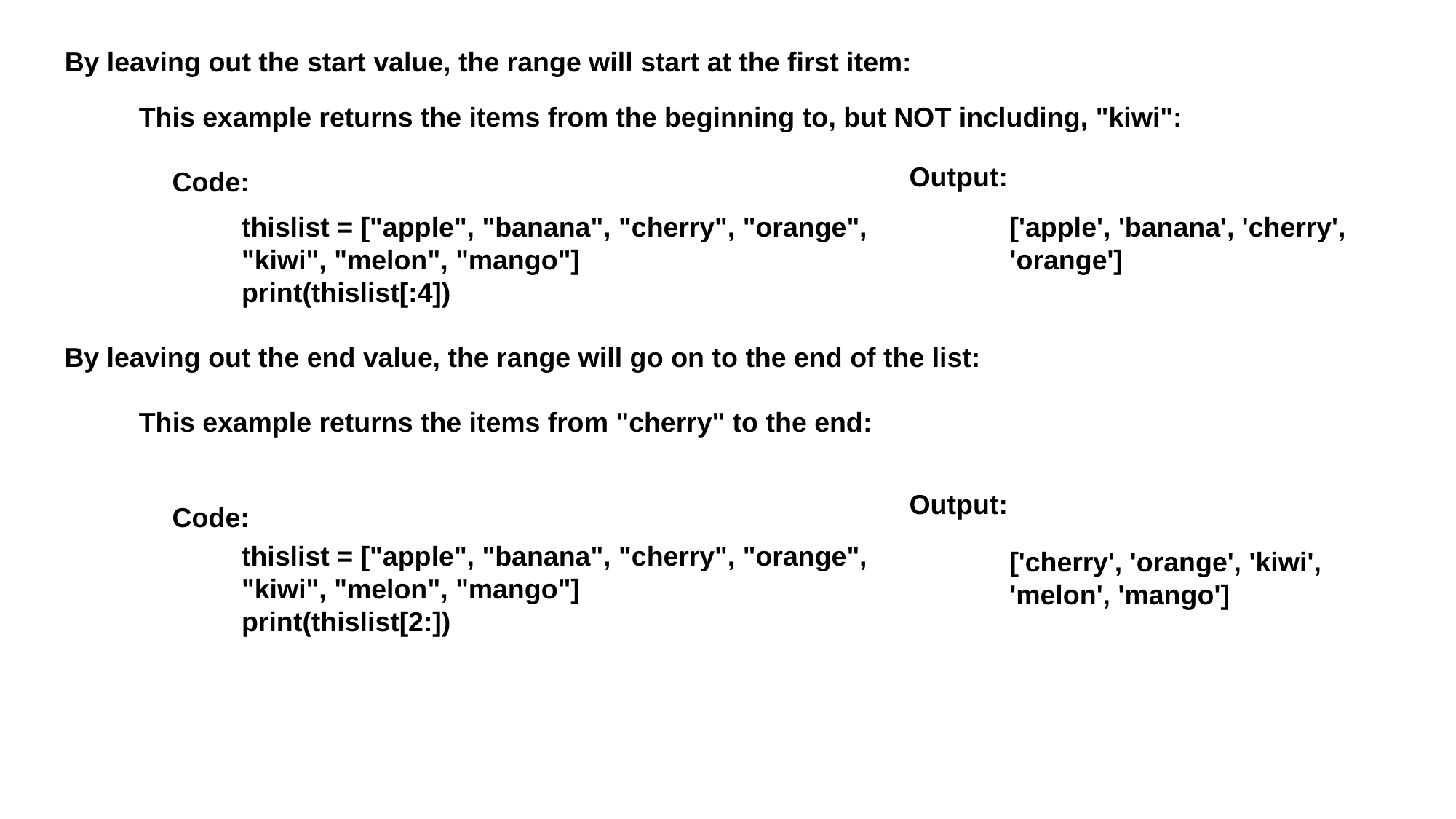

By leaving out the start value, the range will start at the first item:

This example returns the items from the beginning to, but NOT including, "kiwi":
Output:
Code:
thislist = ["apple", "banana", "cherry", "orange", "kiwi", "melon", "mango"]
print(thislist[:4])
['apple', 'banana', 'cherry', 'orange']
By leaving out the end value, the range will go on to the end of the list:
This example returns the items from "cherry" to the end:
Output:
Code:
thislist = ["apple", "banana", "cherry", "orange", "kiwi", "melon", "mango"]
print(thislist[2:])
['cherry', 'orange', 'kiwi', 'melon', 'mango']